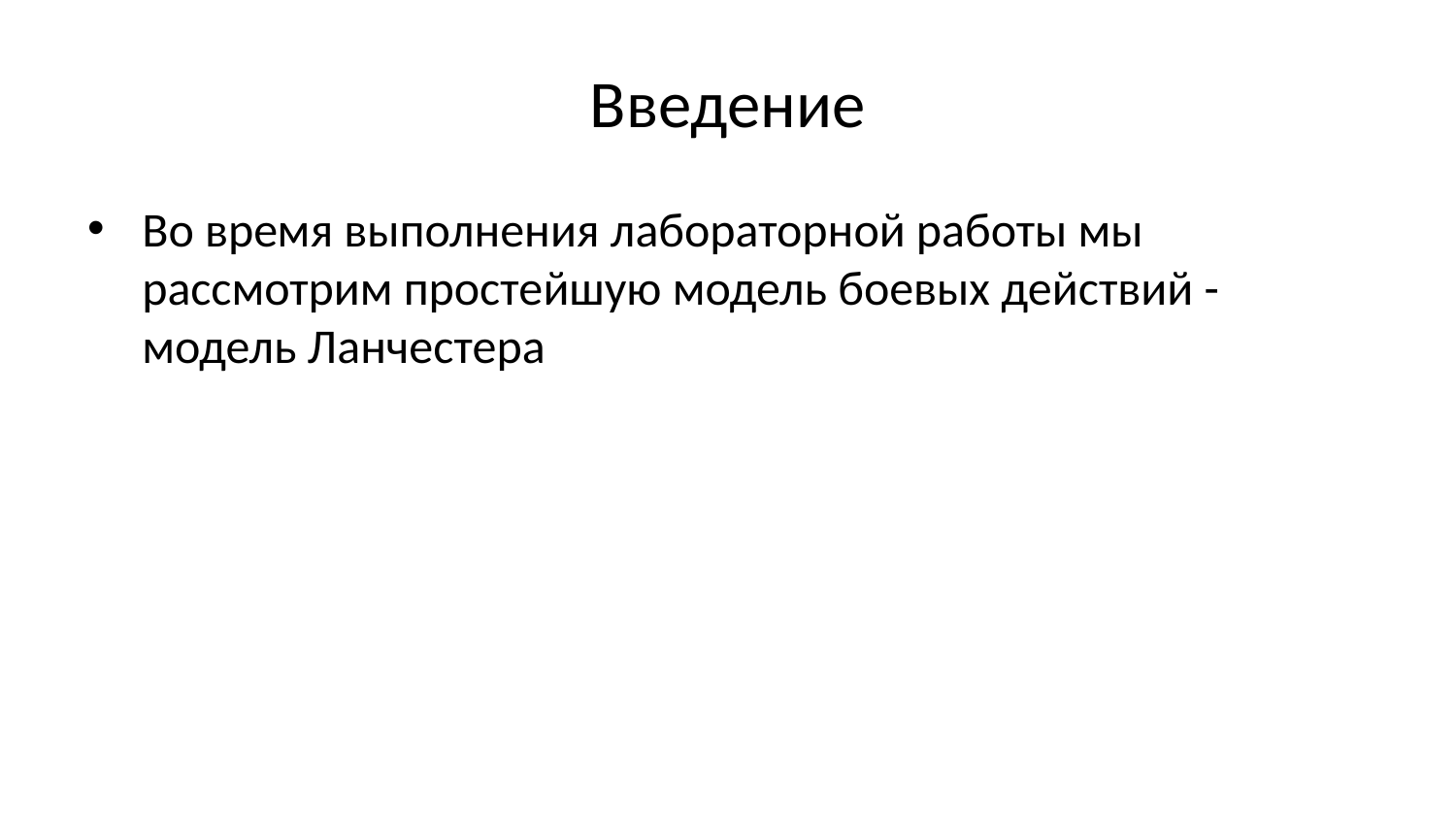

# Введение
Во время выполнения лабораторной работы мы рассмотрим простейшую модель боевых действий - модель Ланчестера